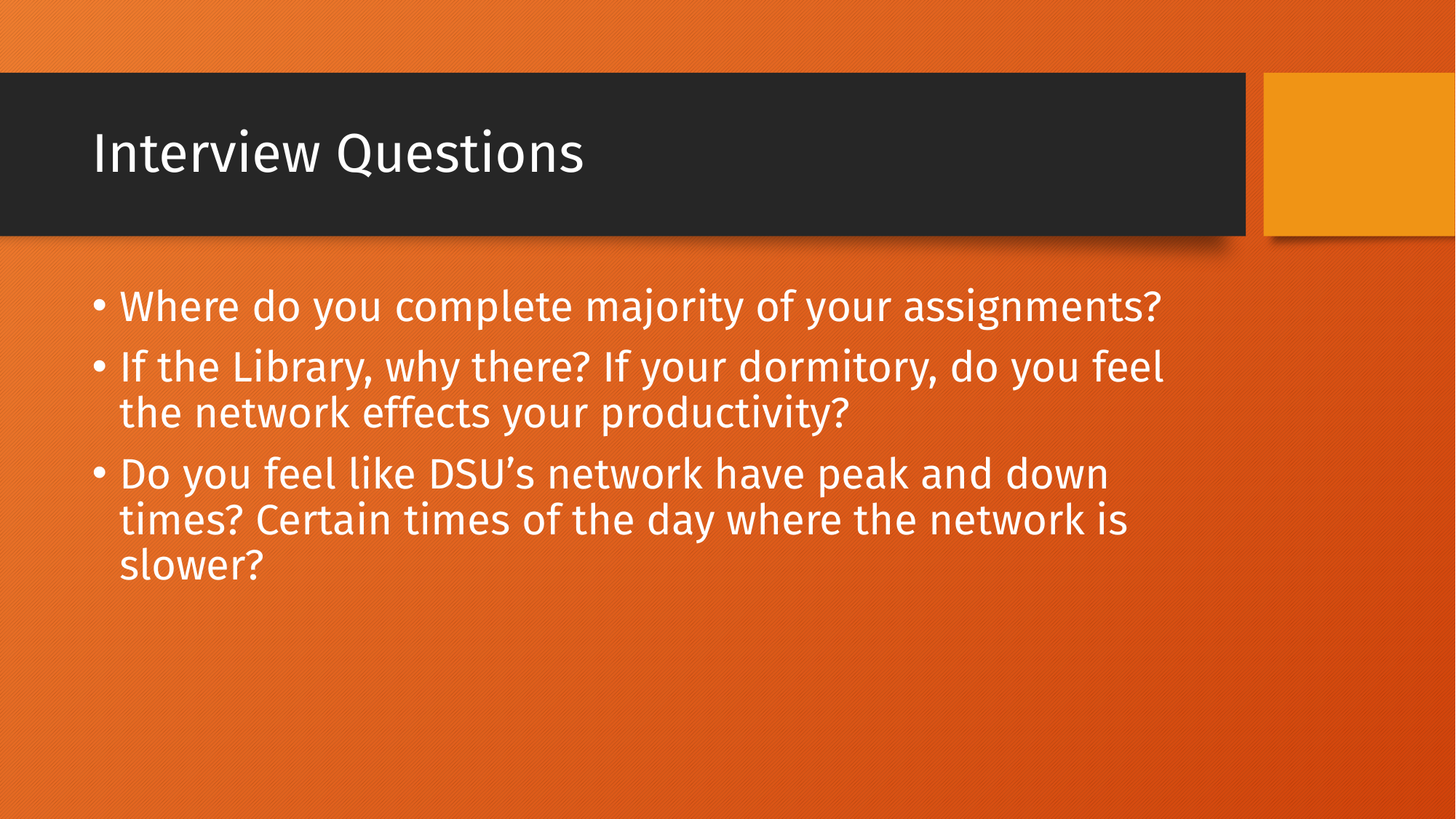

# Interview Questions
Where do you complete majority of your assignments?
If the Library, why there? If your dormitory, do you feel the network effects your productivity?
Do you feel like DSU’s network have peak and down times? Certain times of the day where the network is slower?